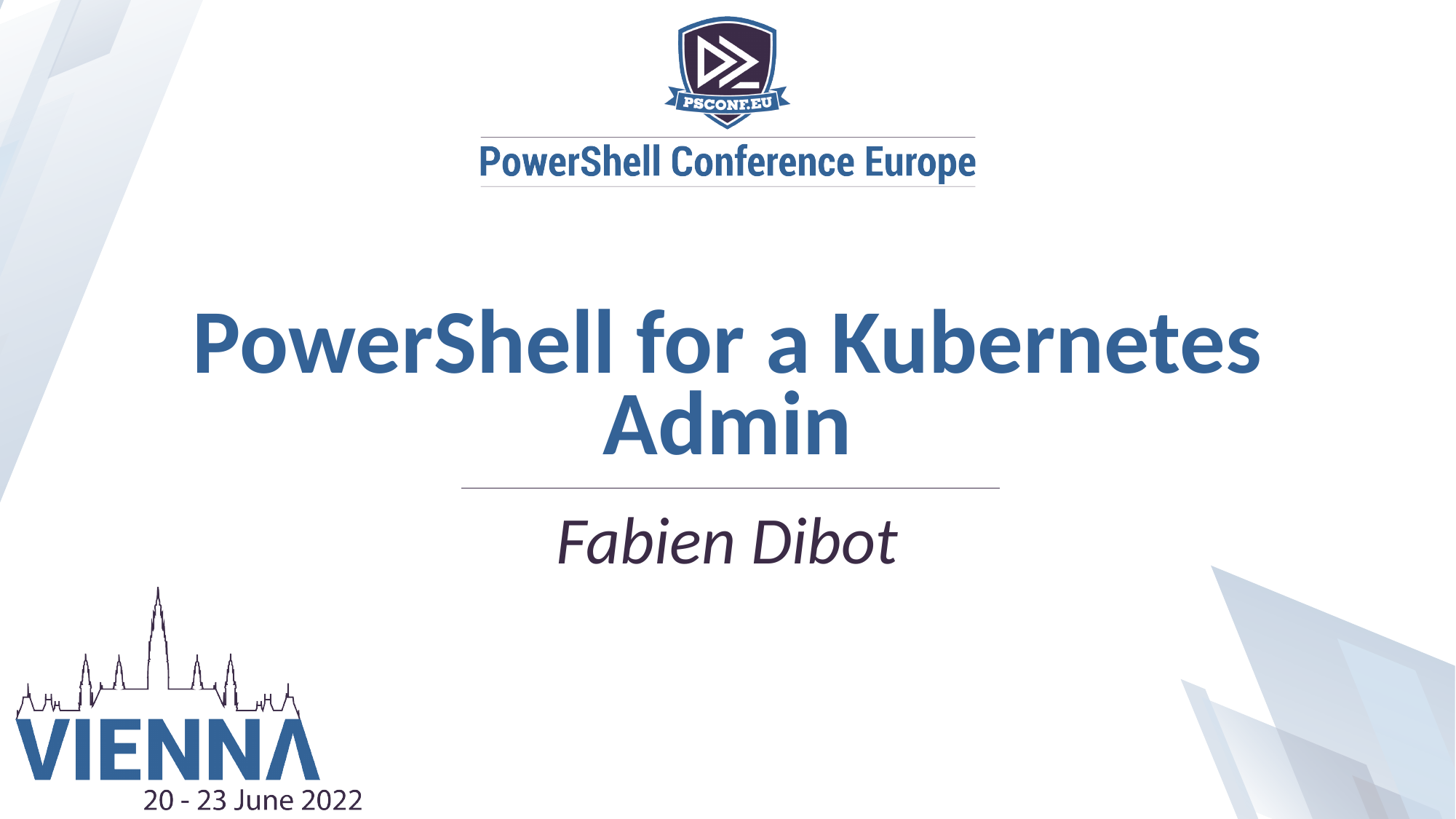

PowerShell for a Kubernetes Admin
Fabien Dibot